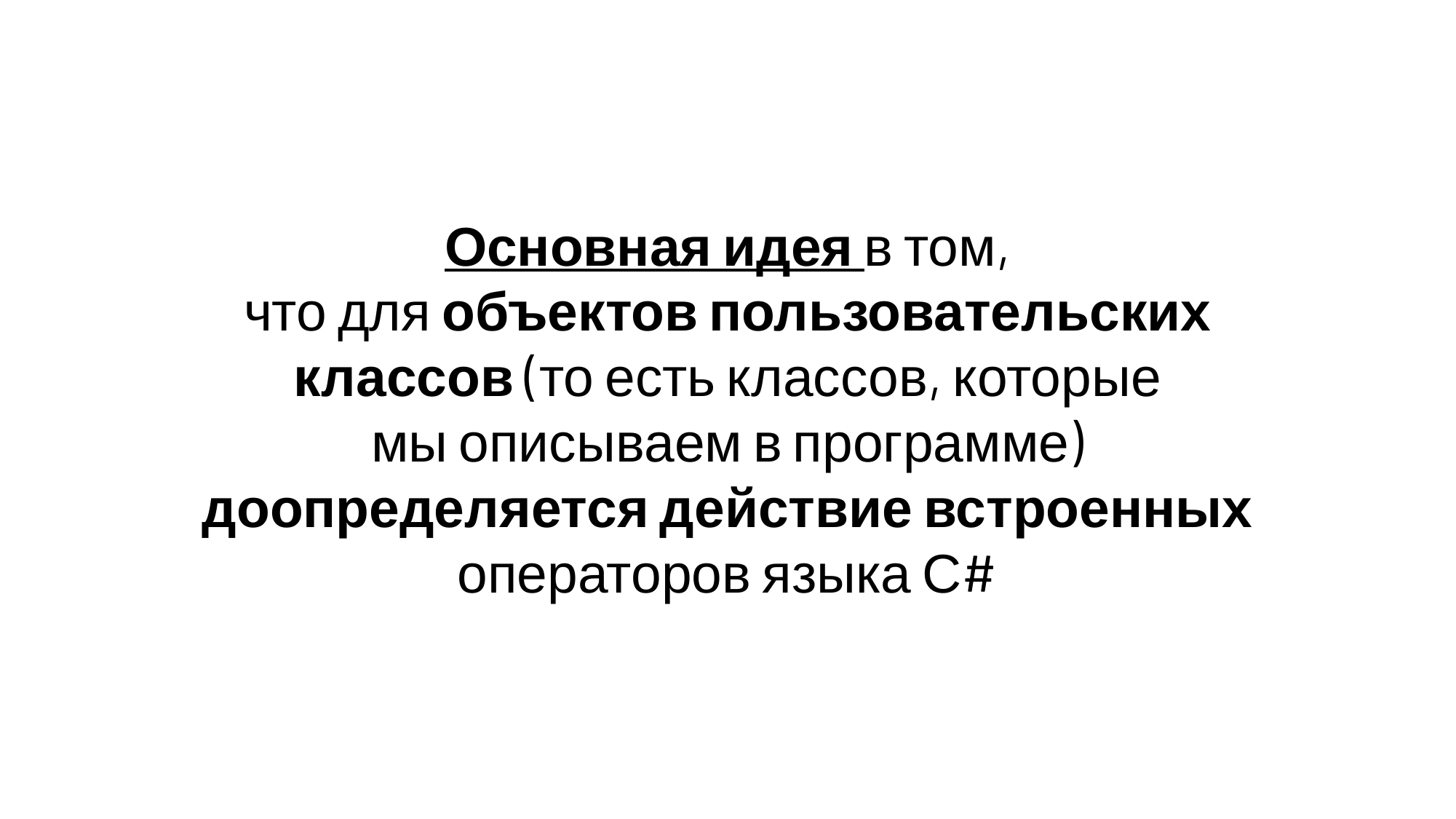

Основная идея в том,
что для объектов пользовательских классов (то есть классов, которые
мы описываем в программе) доопределяется действие встроенных операторов языка С#